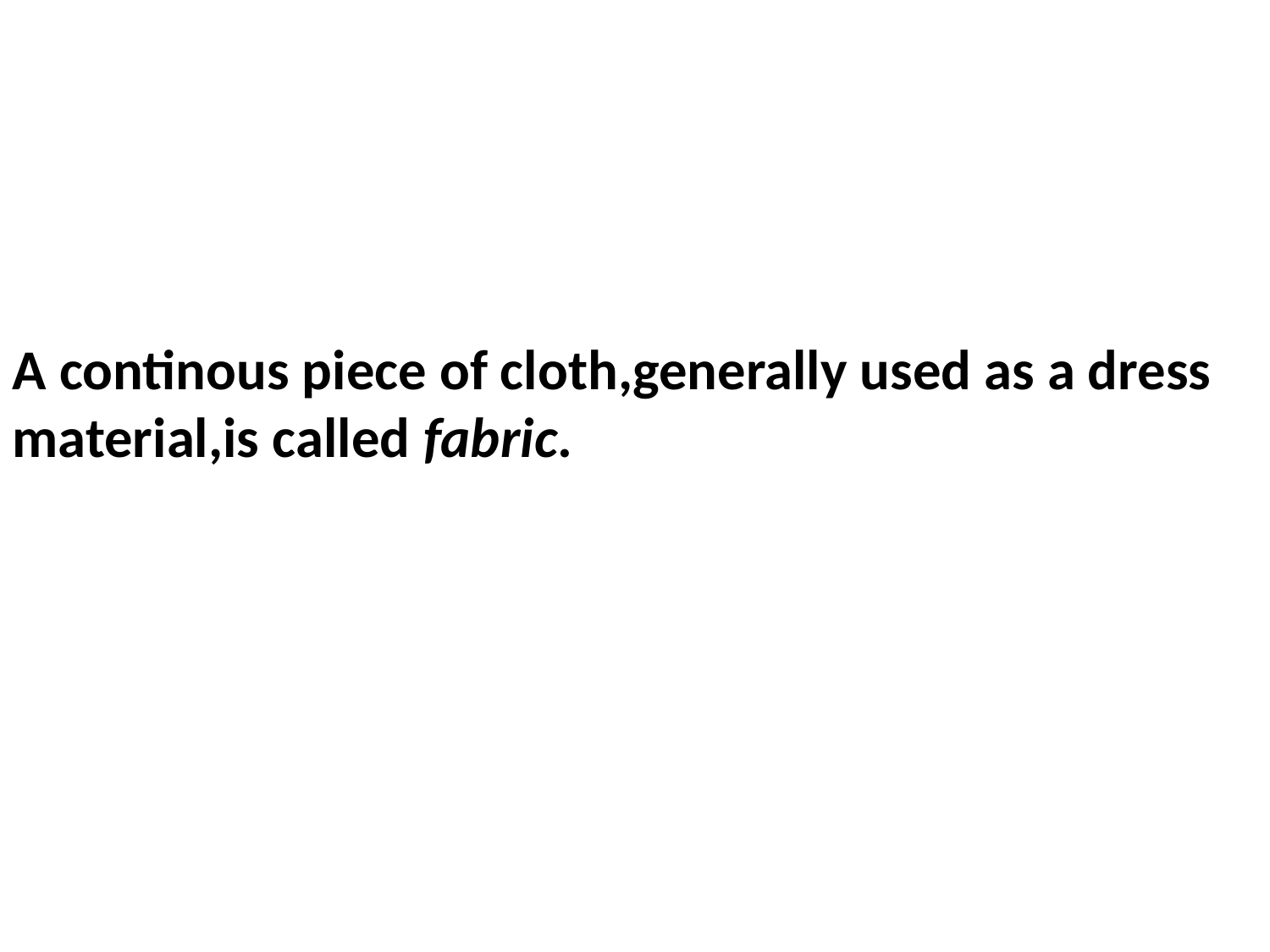

A continous piece of cloth,generally used as a dress material,is called fabric.